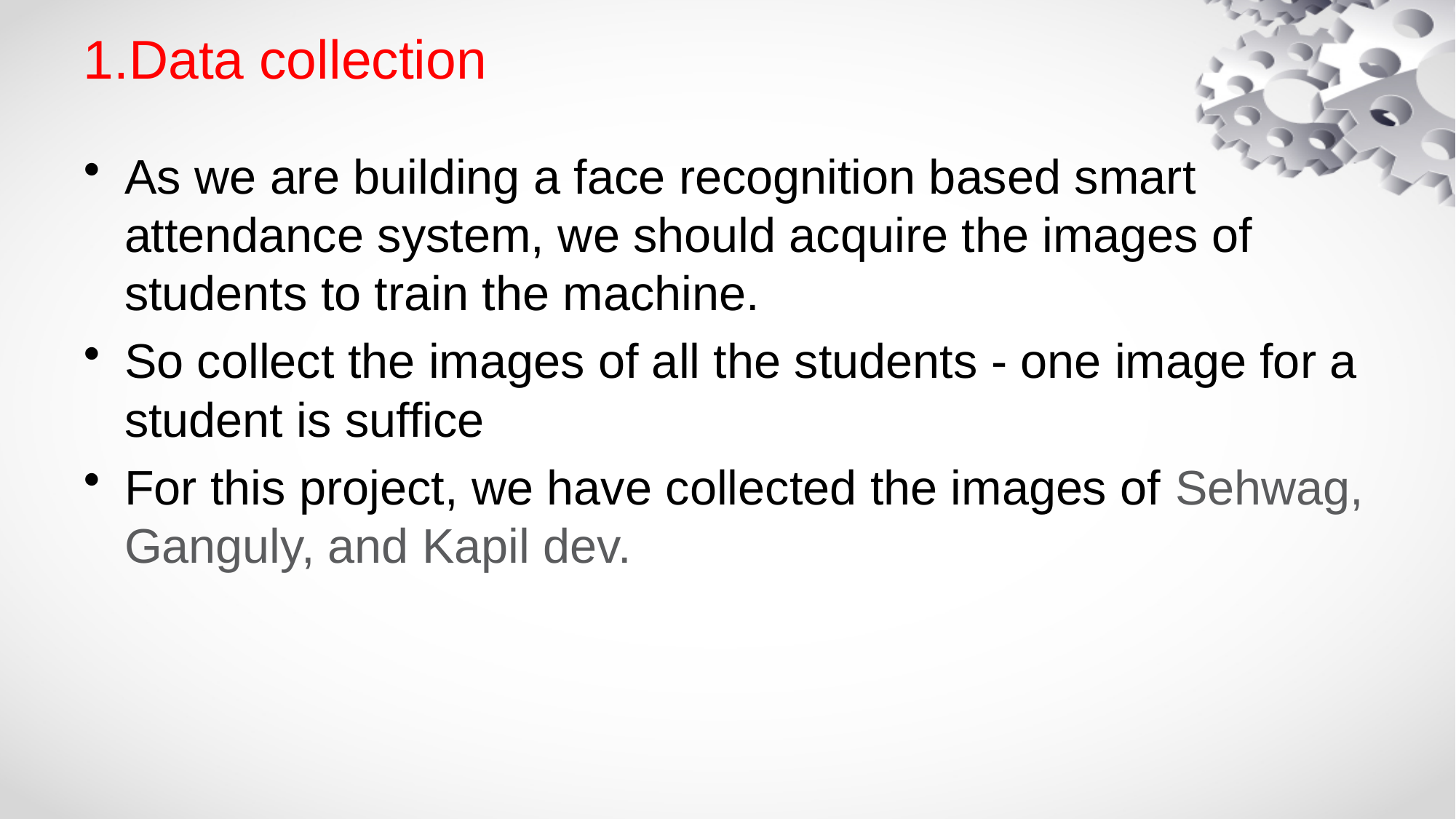

# 1.Data collection
As we are building a face recognition based smart attendance system, we should acquire the images of students to train the machine.
So collect the images of all the students - one image for a student is suffice
For this project, we have collected the images of Sehwag, Ganguly, and Kapil dev.